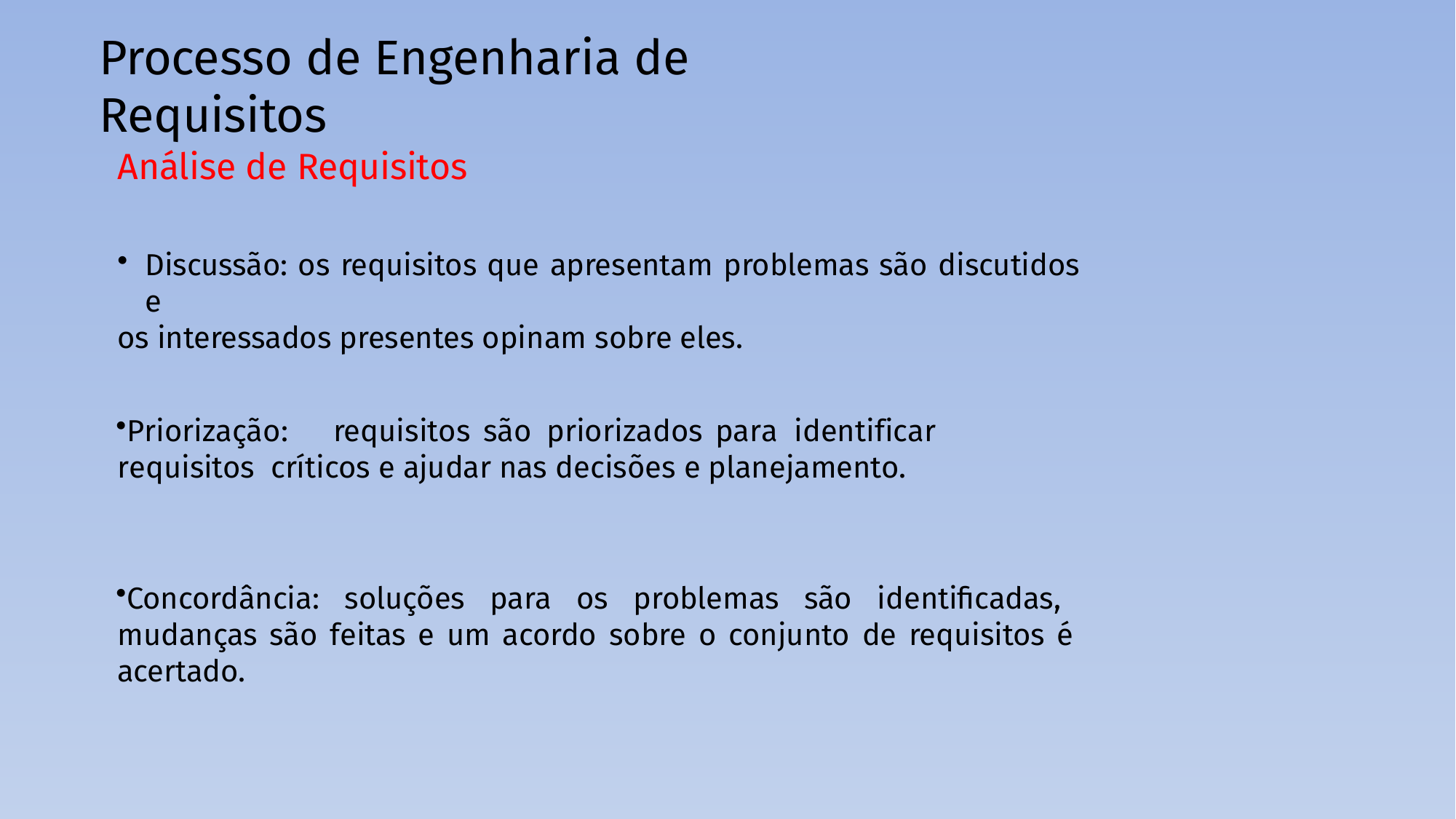

# Processo de Engenharia de Requisitos
Análise de Requisitos

Discussão: os requisitos que apresentam problemas são discutidos e
os interessados presentes opinam sobre eles.
Priorização:	requisitos	são	priorizados	para	identificar	requisitos  críticos e ajudar nas decisões e planejamento.
Concordância: soluções para os problemas são identificadas,  mudanças são feitas e um acordo sobre o conjunto de requisitos é  acertado.